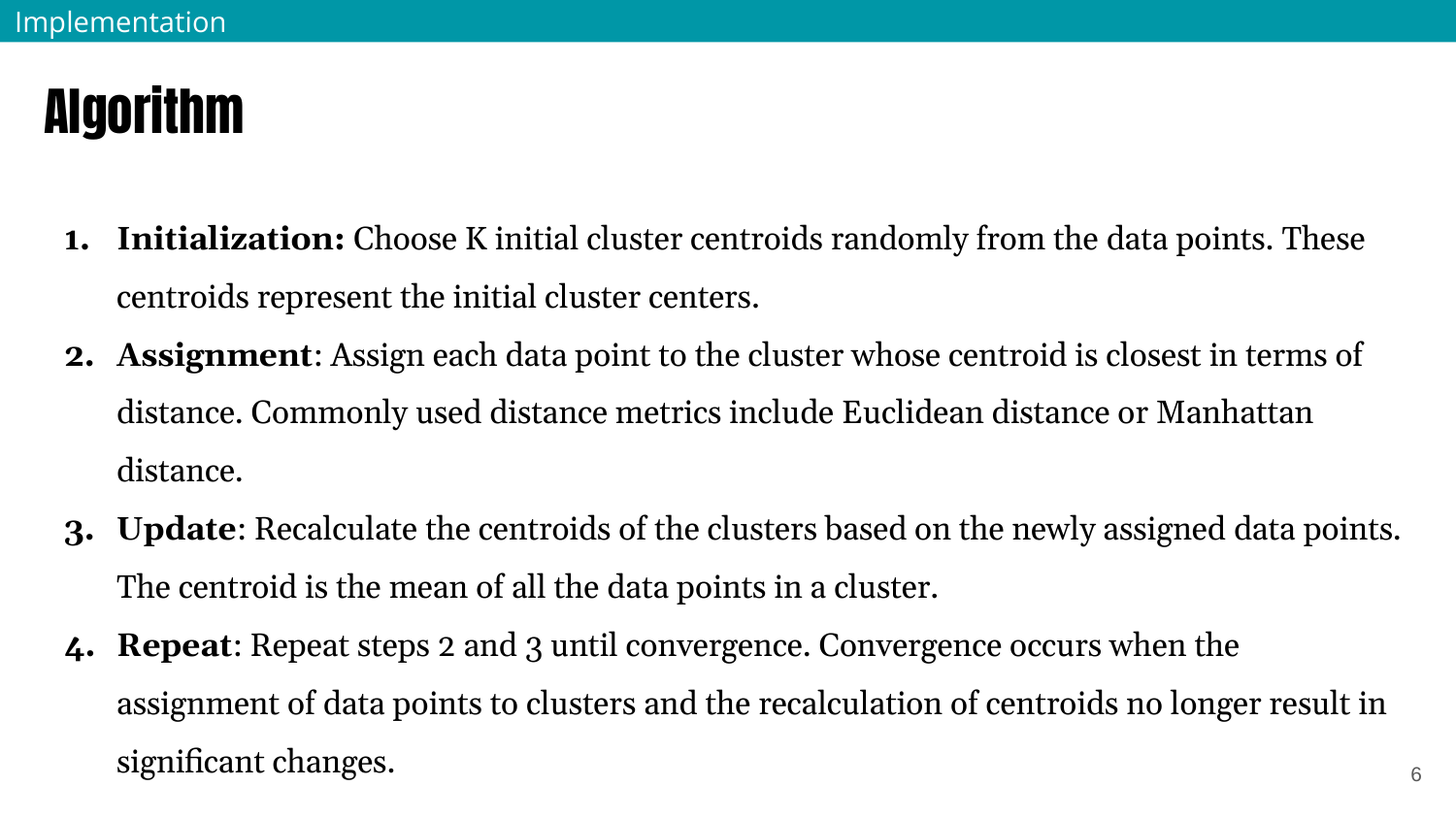

Implementation
# Algorithm
Initialization: Choose K initial cluster centroids randomly from the data points. These centroids represent the initial cluster centers.
Assignment: Assign each data point to the cluster whose centroid is closest in terms of distance. Commonly used distance metrics include Euclidean distance or Manhattan distance.
Update: Recalculate the centroids of the clusters based on the newly assigned data points. The centroid is the mean of all the data points in a cluster.
Repeat: Repeat steps 2 and 3 until convergence. Convergence occurs when the assignment of data points to clusters and the recalculation of centroids no longer result in significant changes.

6